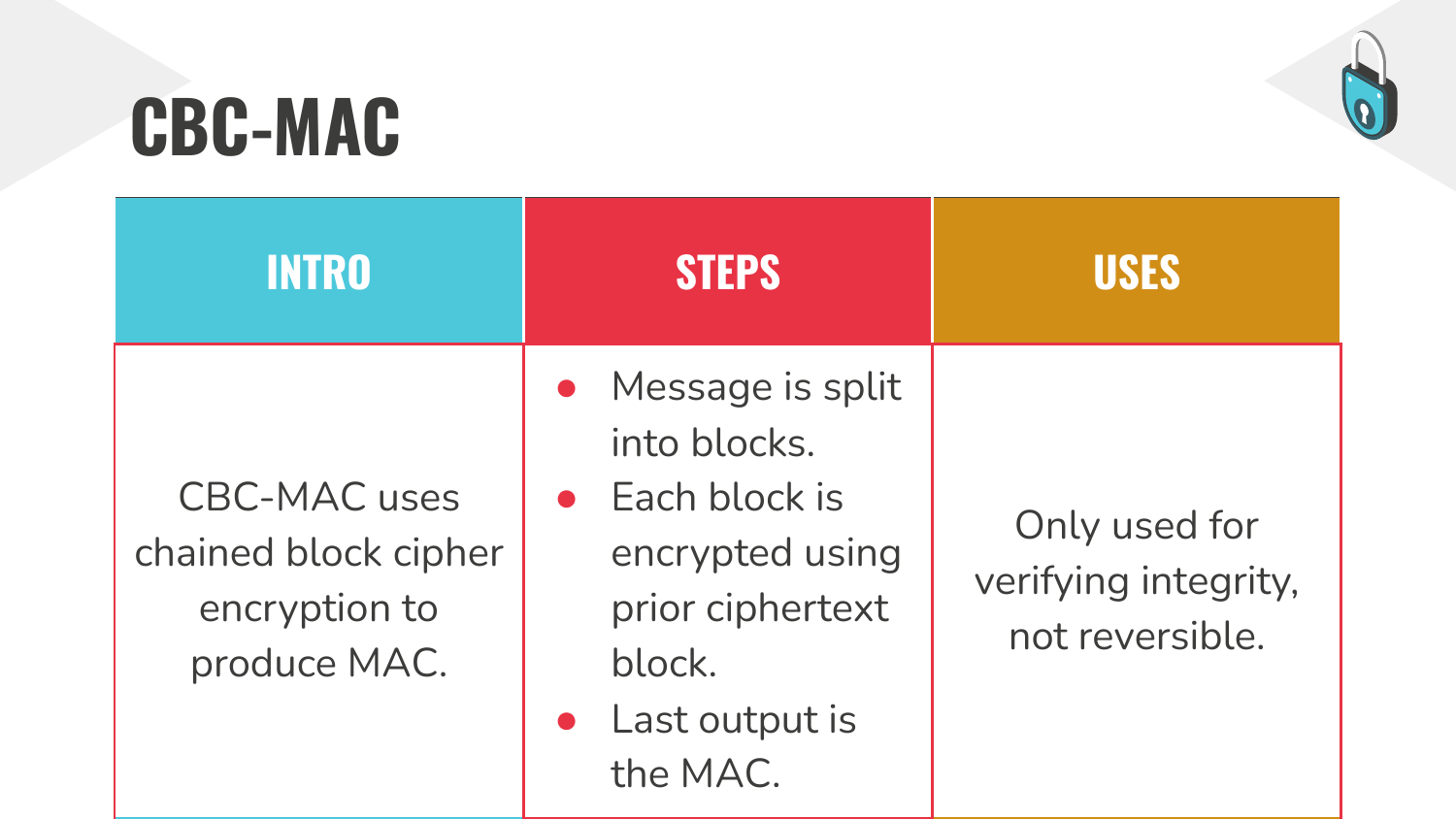

# CBC-MAC
| INTRO | STEPS | USES |
| --- | --- | --- |
| CBC-MAC uses chained block cipher encryption to produce MAC. | Message is split into blocks. Each block is encrypted using prior ciphertext block. Last output is the MAC. | Only used for verifying integrity, not reversible. |